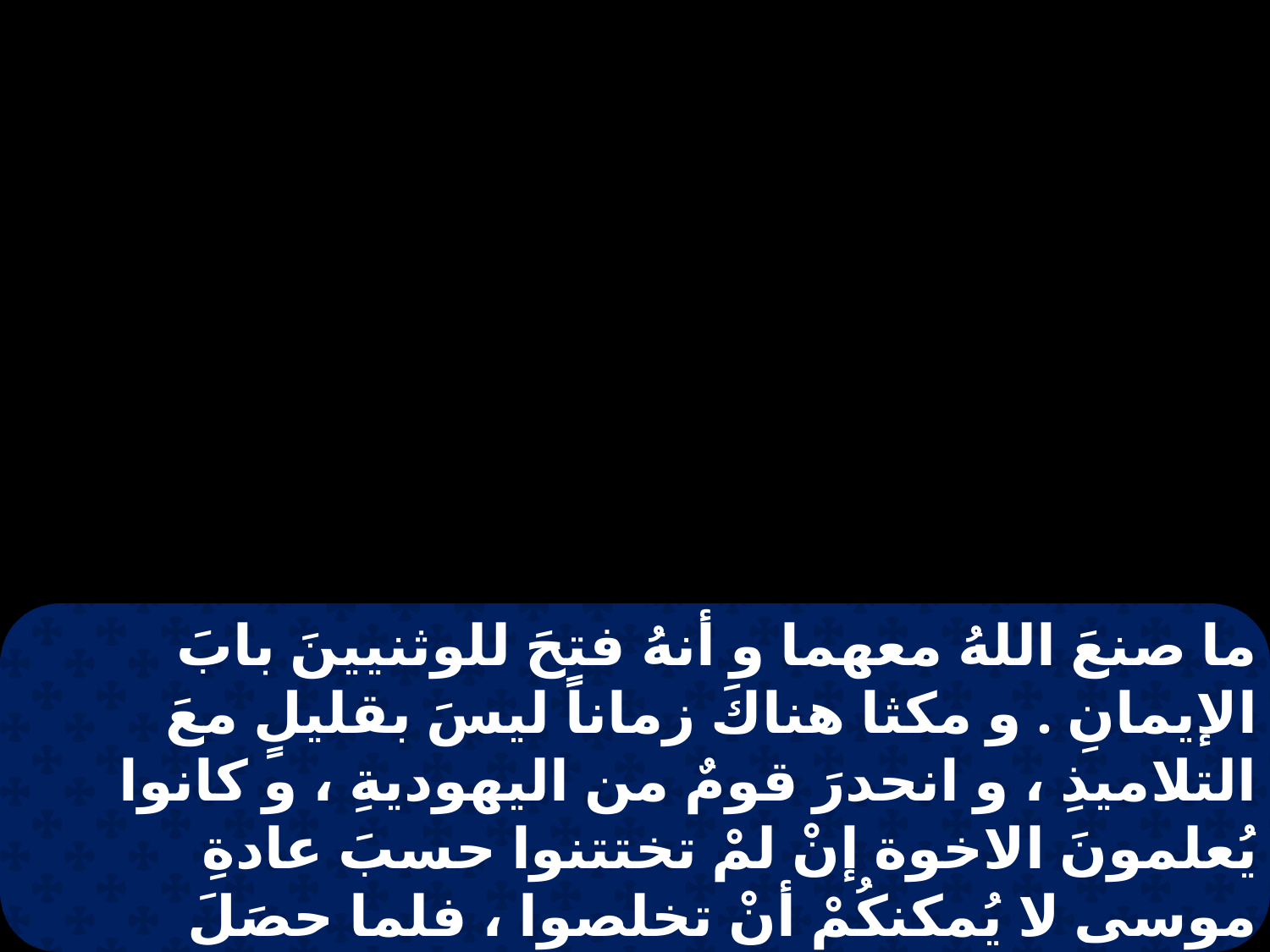

ما صنعَ اللهُ معهما و أنهُ فتحَ للوثنيينَ بابَ الإيمانِ . و مكثا هناكَ زماناً ليسَ بقليلٍ معَ التلاميذِ ، و انحدرَ قومٌ من اليهوديةِ ، و كانوا يُعلمونَ الاخوة إنْ لمْ تختتنوا حسبَ عادةِ موسى لا يُمكنكُمْ أنْ تخلصوا ، فلما حصَلَ لبولسَ و